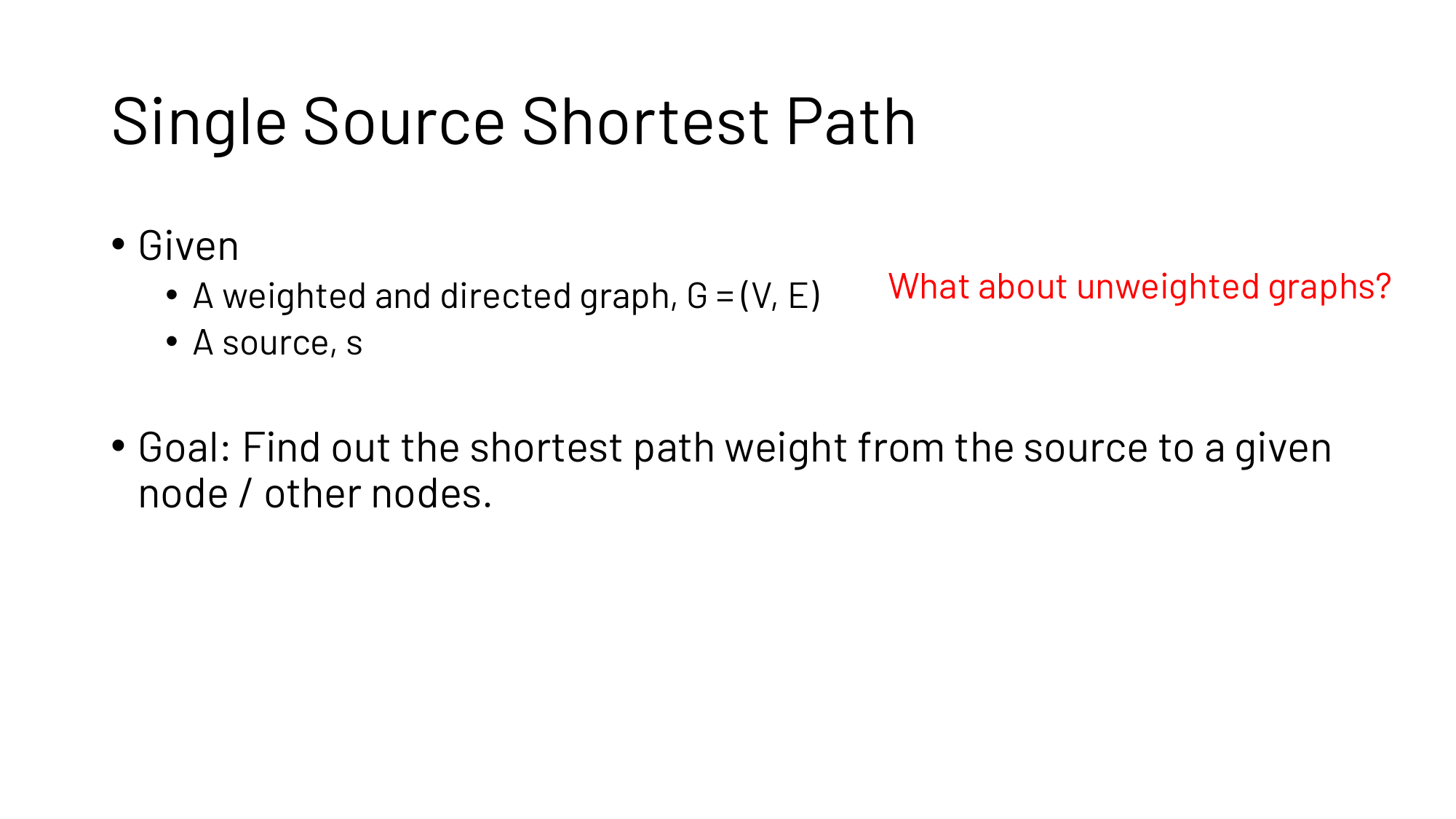

# Single Source Shortest Path
Given
A weighted and directed graph, G = (V, E)
A source, s

Goal: Find out the shortest path weight from the source to a given node / other nodes.
What about unweighted graphs?